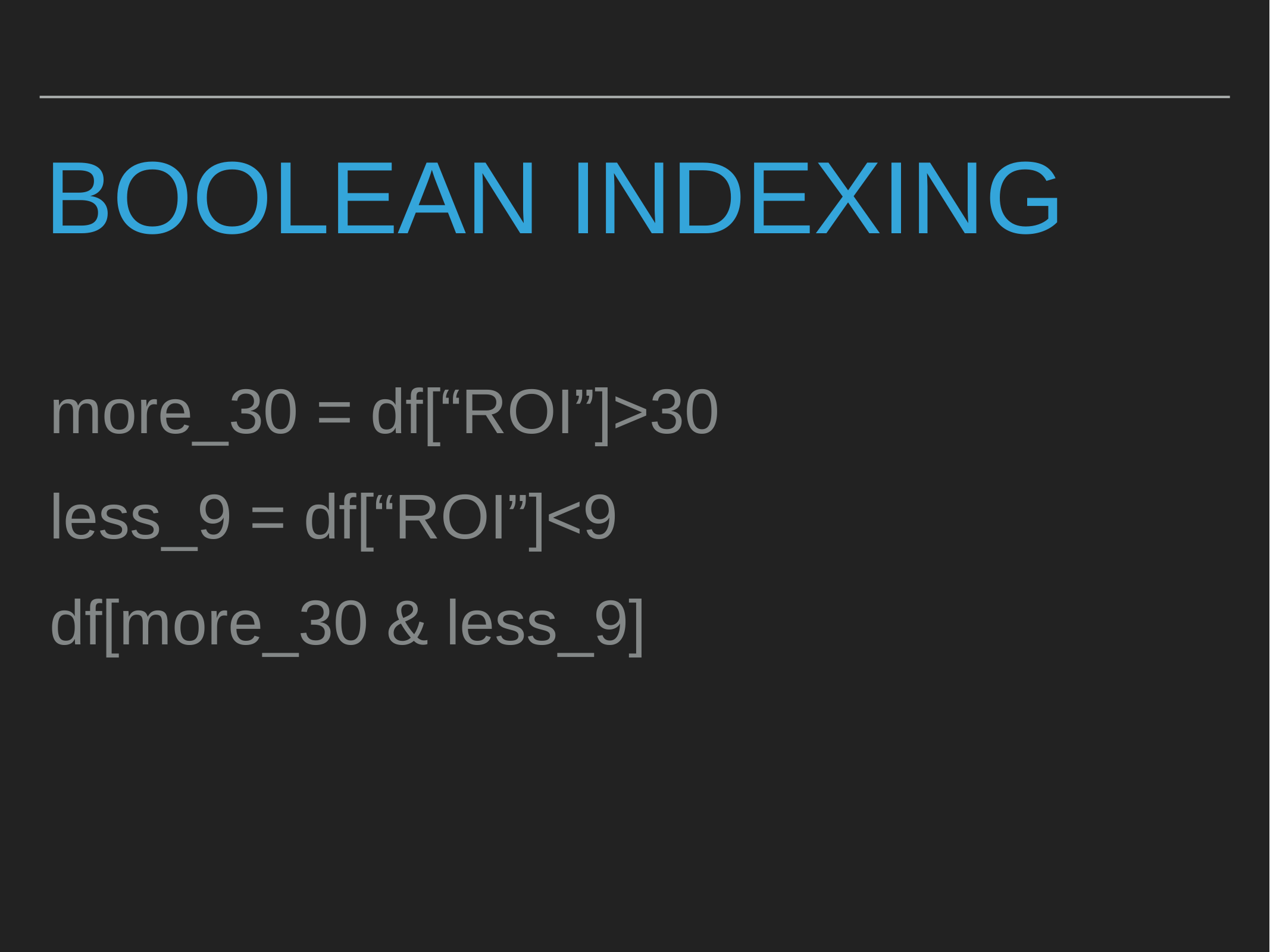

# Boolean indexing
more_30 = df[“ROI”]>30
less_9 = df[“ROI”]<9
df[more_30 & less_9]